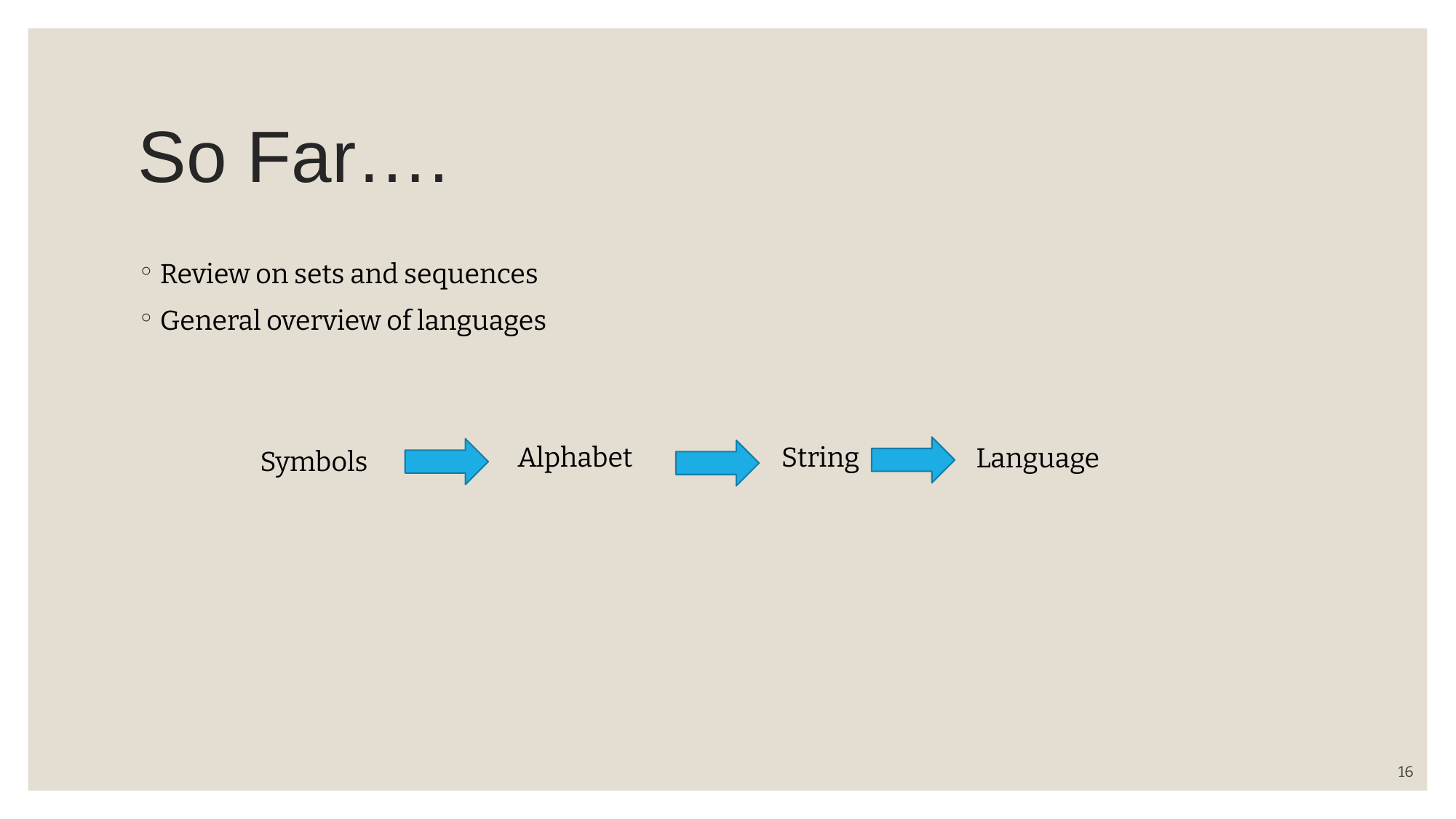

# So Far….
Review on sets and sequences
General overview of languages
Alphabet
String
Language

Symbols

16